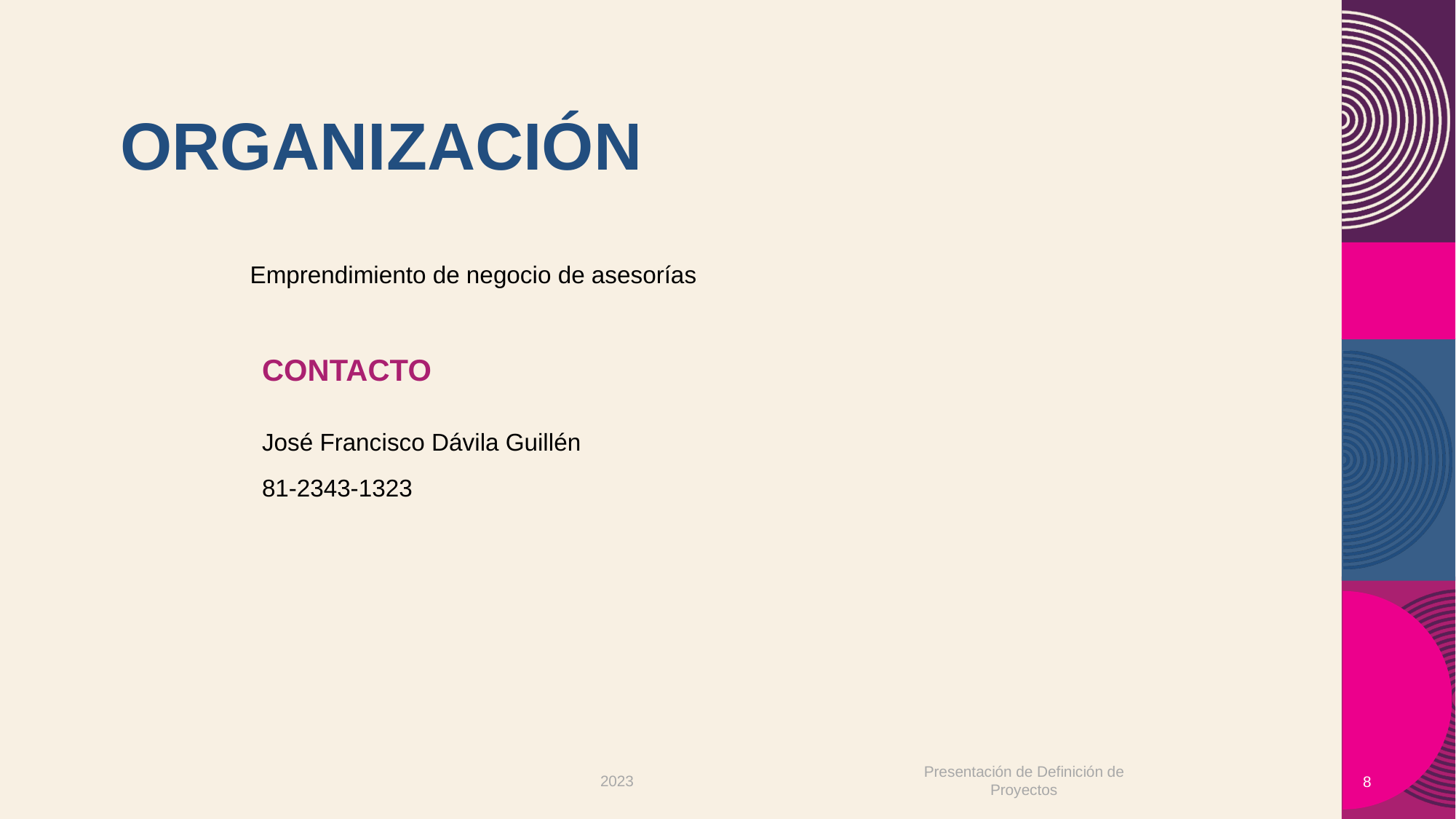

# Organización
Emprendimiento de negocio de asesorías
Contacto
José Francisco Dávila Guillén
81-2343-1323
Presentación de Definición de Proyectos
2023
8